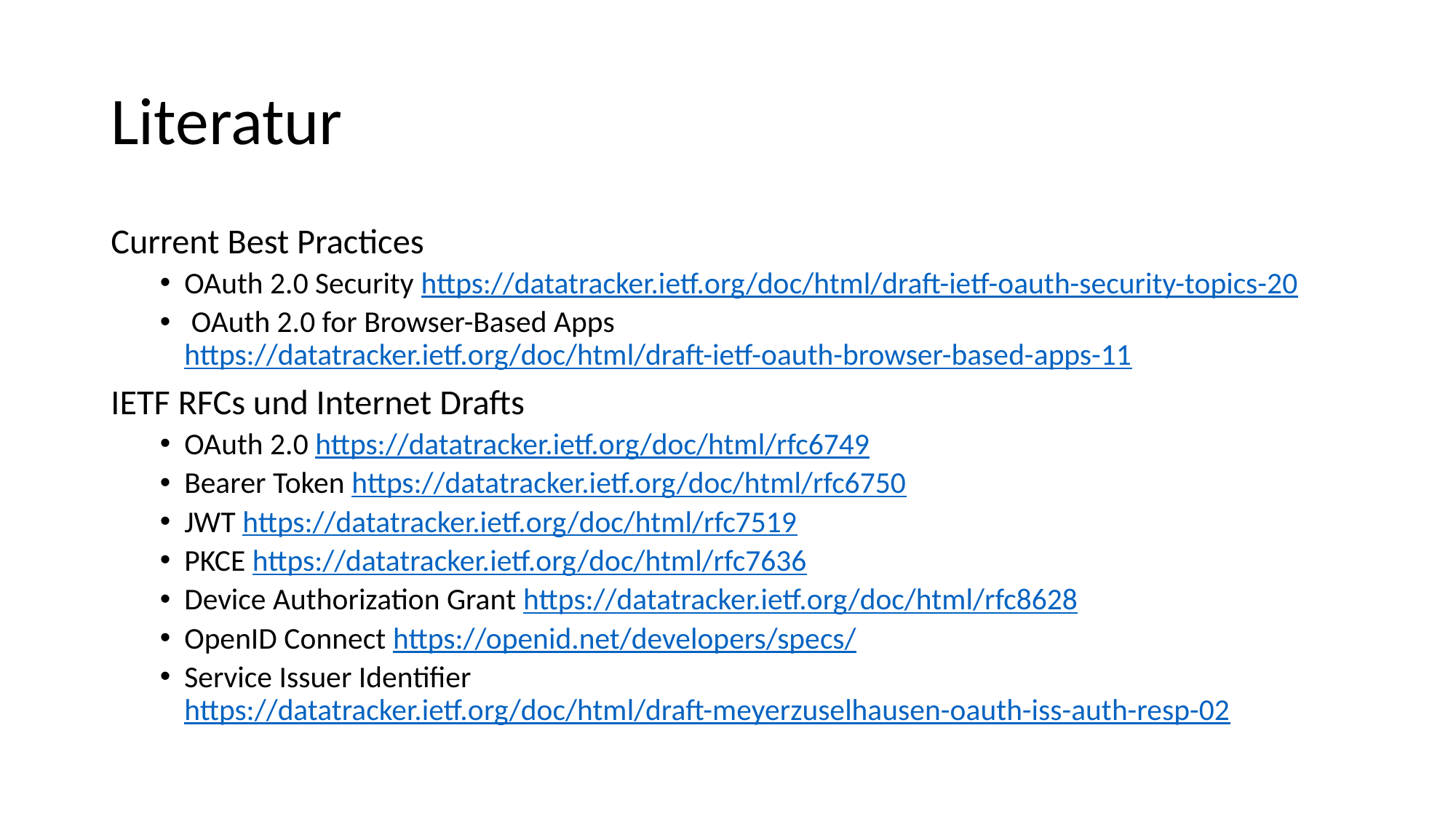

# Literatur
Current Best Practices
OAuth 2.0 Security https://datatracker.ietf.org/doc/html/draft-ietf-oauth-security-topics-20
 OAuth 2.0 for Browser-Based Apps https://datatracker.ietf.org/doc/html/draft-ietf-oauth-browser-based-apps-11
IETF RFCs und Internet Drafts
OAuth 2.0 https://datatracker.ietf.org/doc/html/rfc6749
Bearer Token https://datatracker.ietf.org/doc/html/rfc6750
JWT https://datatracker.ietf.org/doc/html/rfc7519
PKCE https://datatracker.ietf.org/doc/html/rfc7636
Device Authorization Grant https://datatracker.ietf.org/doc/html/rfc8628
OpenID Connect https://openid.net/developers/specs/
Service Issuer Identifier https://datatracker.ietf.org/doc/html/draft-meyerzuselhausen-oauth-iss-auth-resp-02